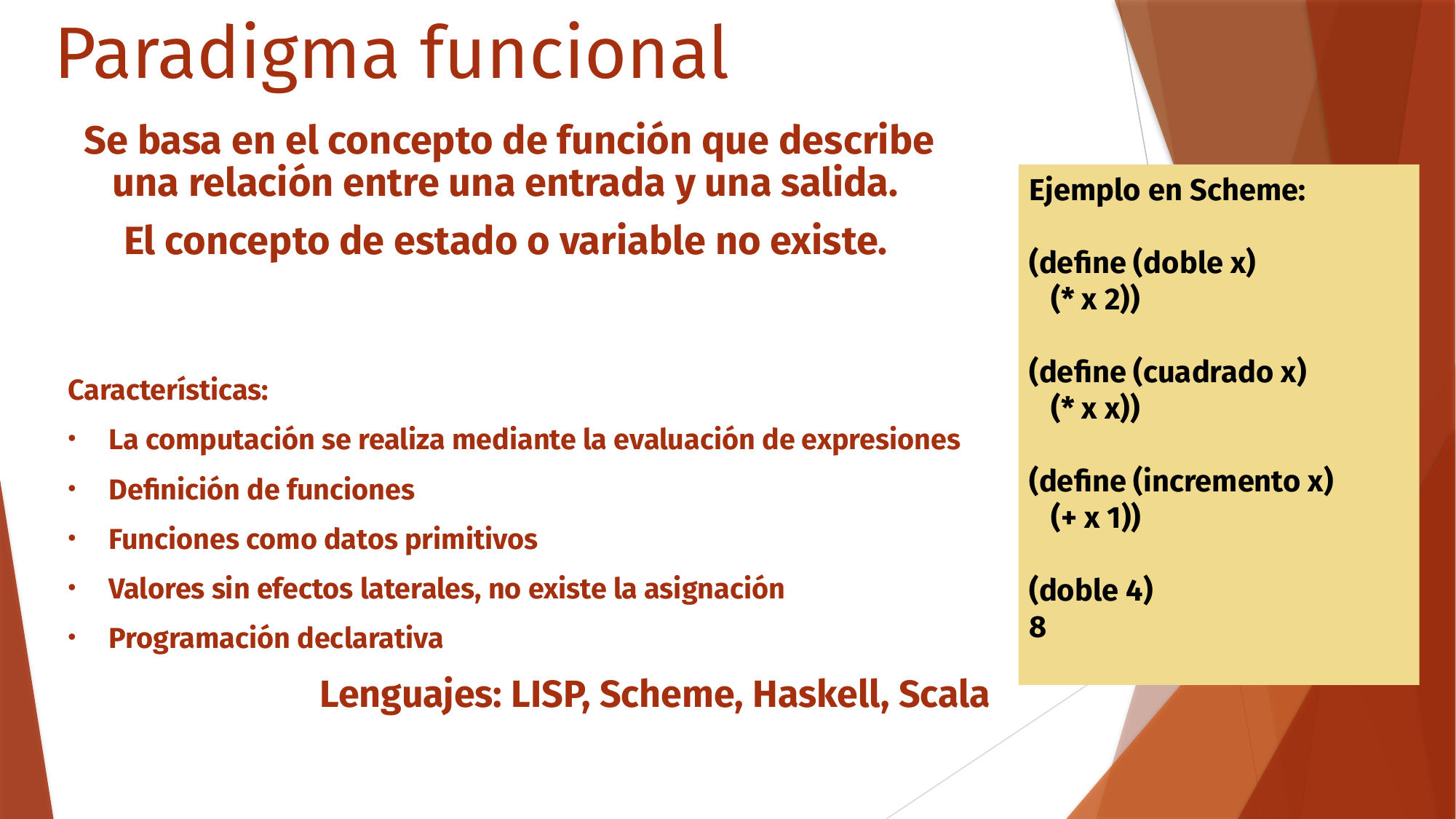

# Paradigma funcional
 Se basa en el concepto de función que describe una relación entre una entrada y una salida.
El concepto de estado o variable no existe.
Ejemplo en Scheme:

(define (doble x)
   (* x 2))

(define (cuadrado x)
   (* x x))

(define (incremento x)
   (+ x 1))

(doble 4)
8

Características:
La computación se realiza mediante la evaluación de expresiones
Definición de funciones
Funciones como datos primitivos
Valores sin efectos laterales, no existe la asignación
Programación declarativa
Lenguajes: LISP, Scheme, Haskell, Scala